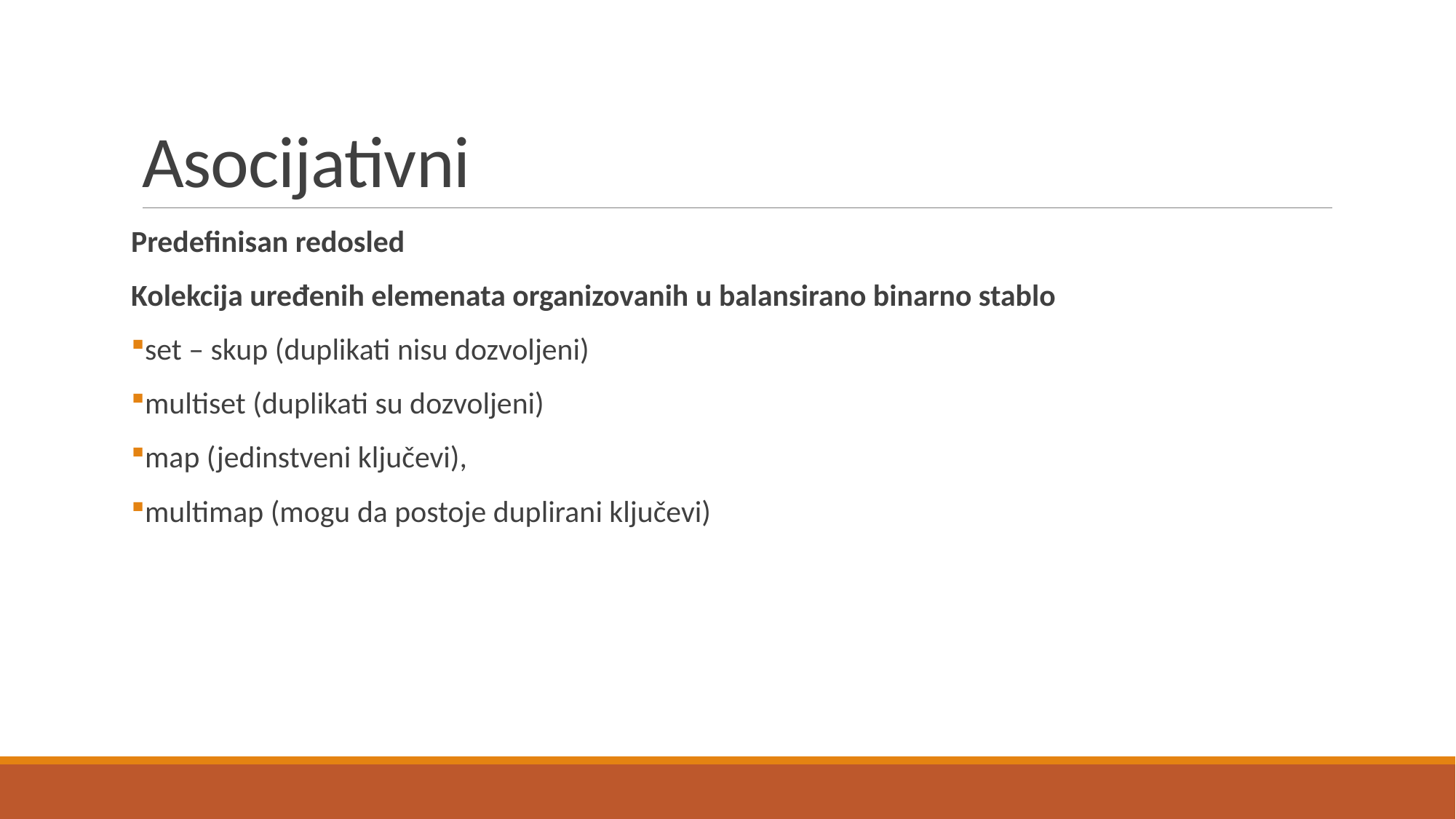

# Asocijativni
Predefinisan redosled
Kolekcija uređenih elemenata organizovanih u balansirano binarno stablo
set – skup (duplikati nisu dozvoljeni)
multiset (duplikati su dozvoljeni)
map (jedinstveni ključevi),
multimap (mogu da postoje duplirani ključevi)